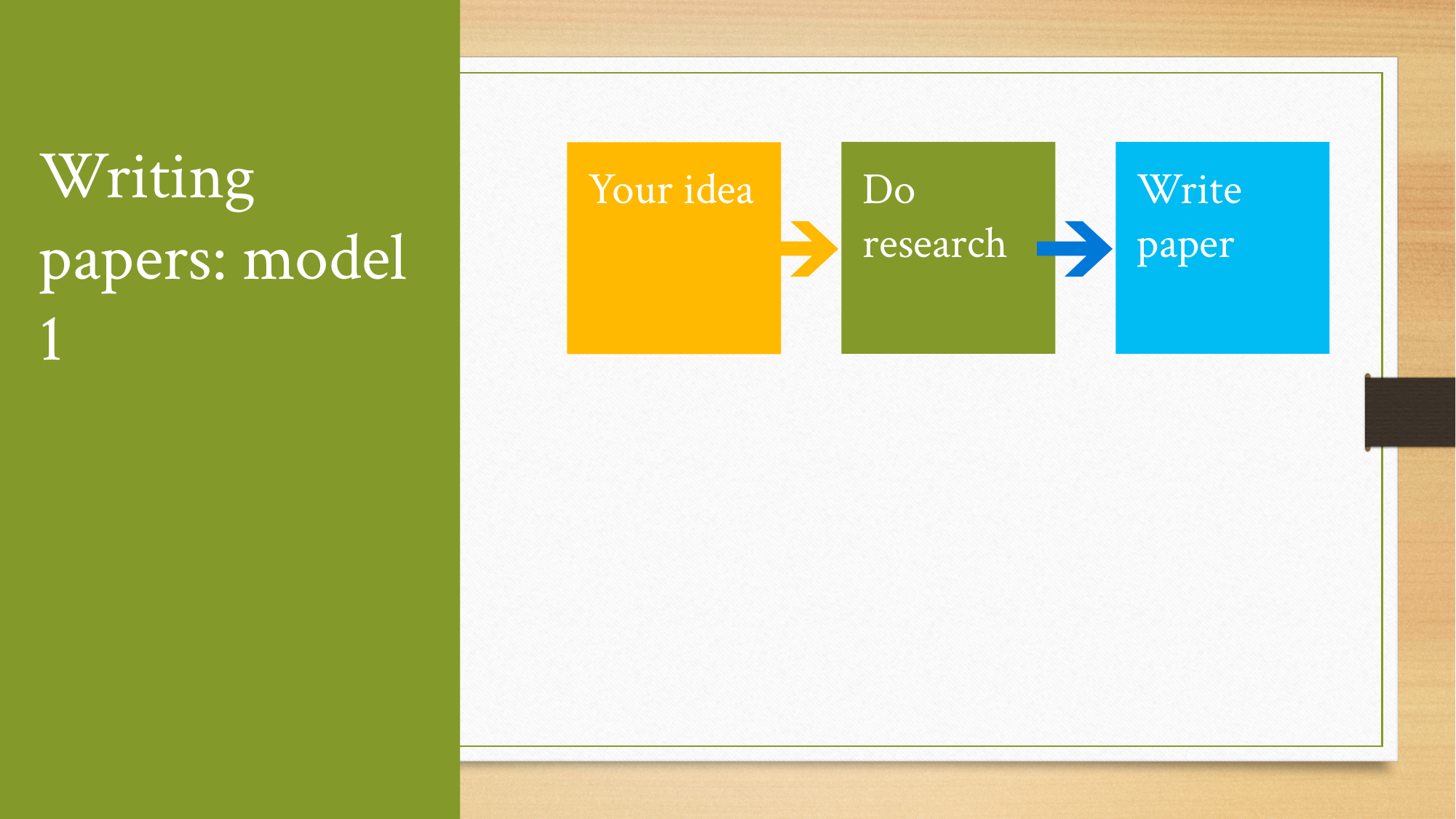

Writing papers: model 1
Do research
Write paper
Your idea